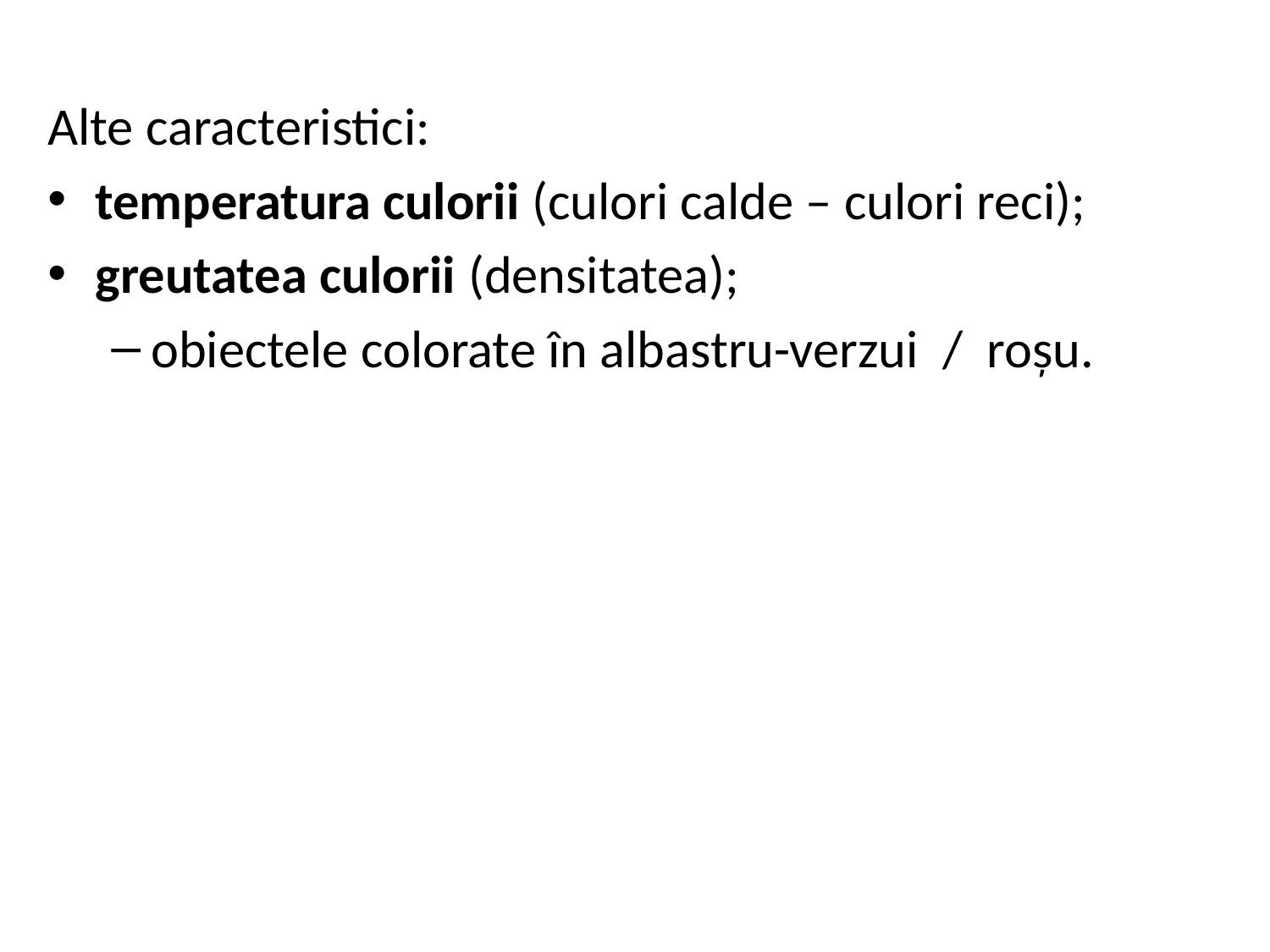

Alte caracteristici:
temperatura culorii (culori calde – culori reci);
greutatea culorii (densitatea);
obiectele colorate în albastru-verzui  /  roșu.